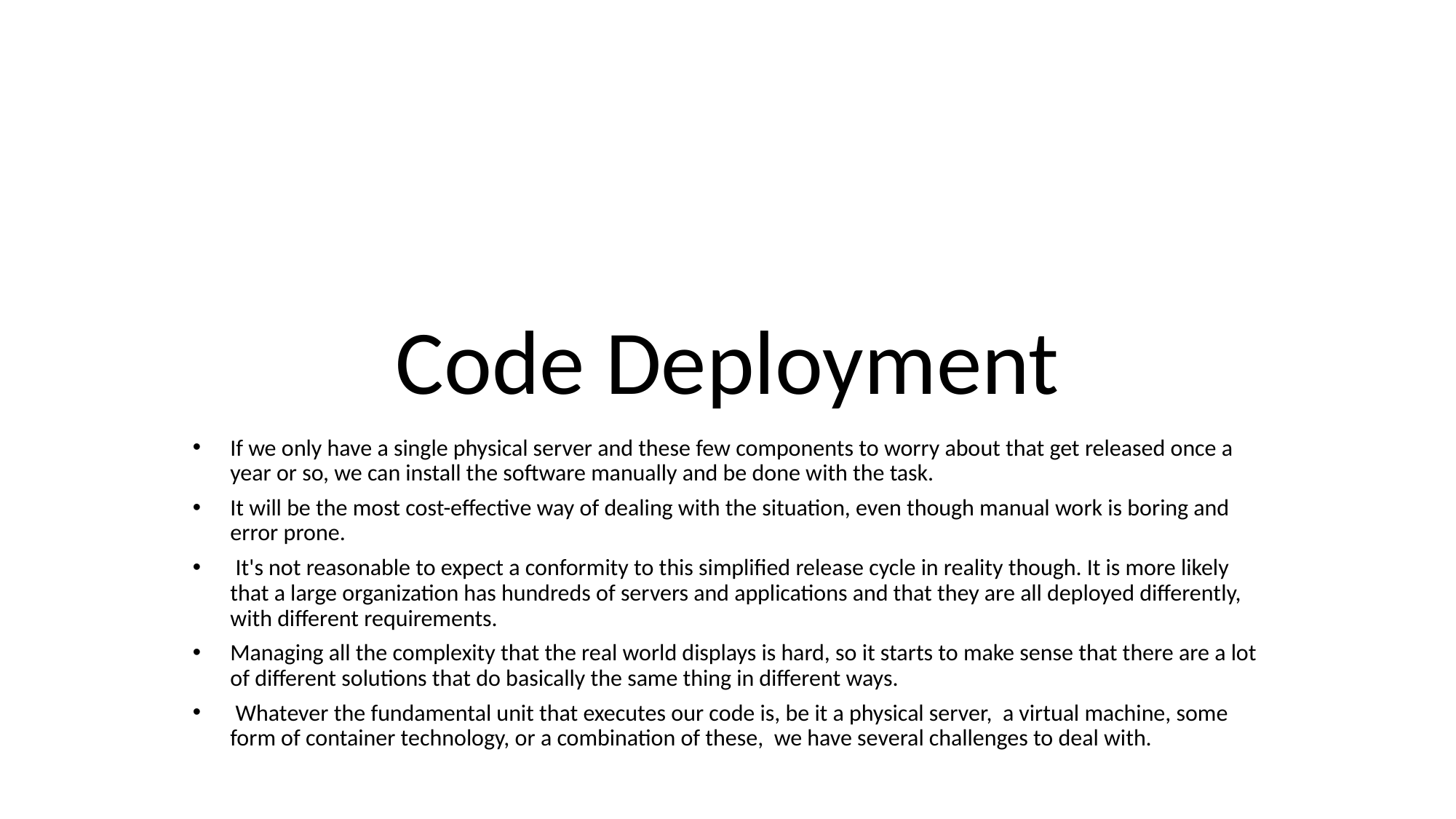

# Code Deployment
If we only have a single physical server and these few components to worry about that get released once a year or so, we can install the software manually and be done with the task.
It will be the most cost-effective way of dealing with the situation, even though manual work is boring and error prone.
 It's not reasonable to expect a conformity to this simplified release cycle in reality though. It is more likely that a large organization has hundreds of servers and applications and that they are all deployed differently, with different requirements.
Managing all the complexity that the real world displays is hard, so it starts to make sense that there are a lot of different solutions that do basically the same thing in different ways.
 Whatever the fundamental unit that executes our code is, be it a physical server,  a virtual machine, some form of container technology, or a combination of these,  we have several challenges to deal with.